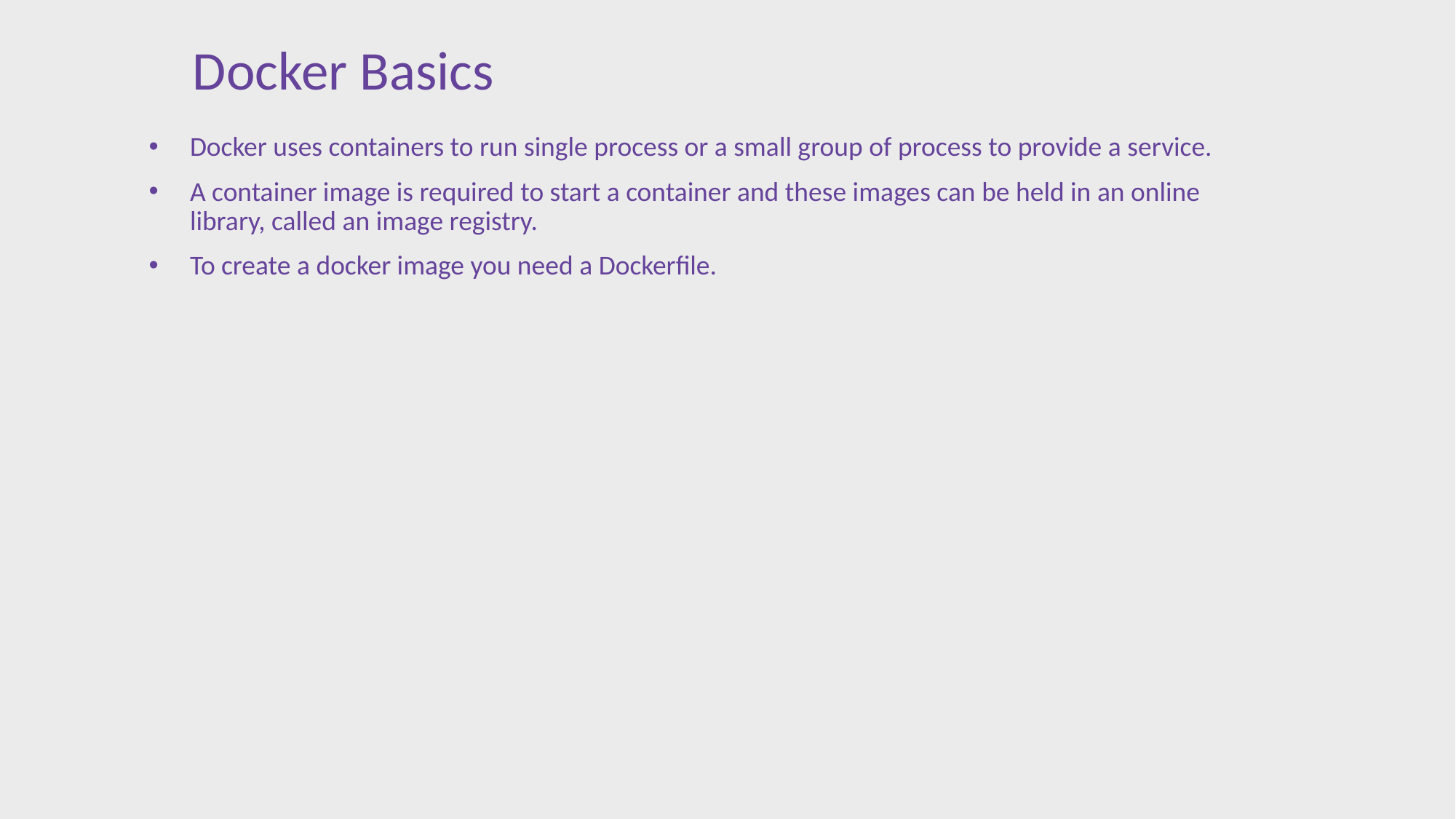

# Docker Basics
Docker uses containers to run single process or a small group of process to provide a service.
A container image is required to start a container and these images can be held in an online library, called an image registry.
To create a docker image you need a Dockerfile.